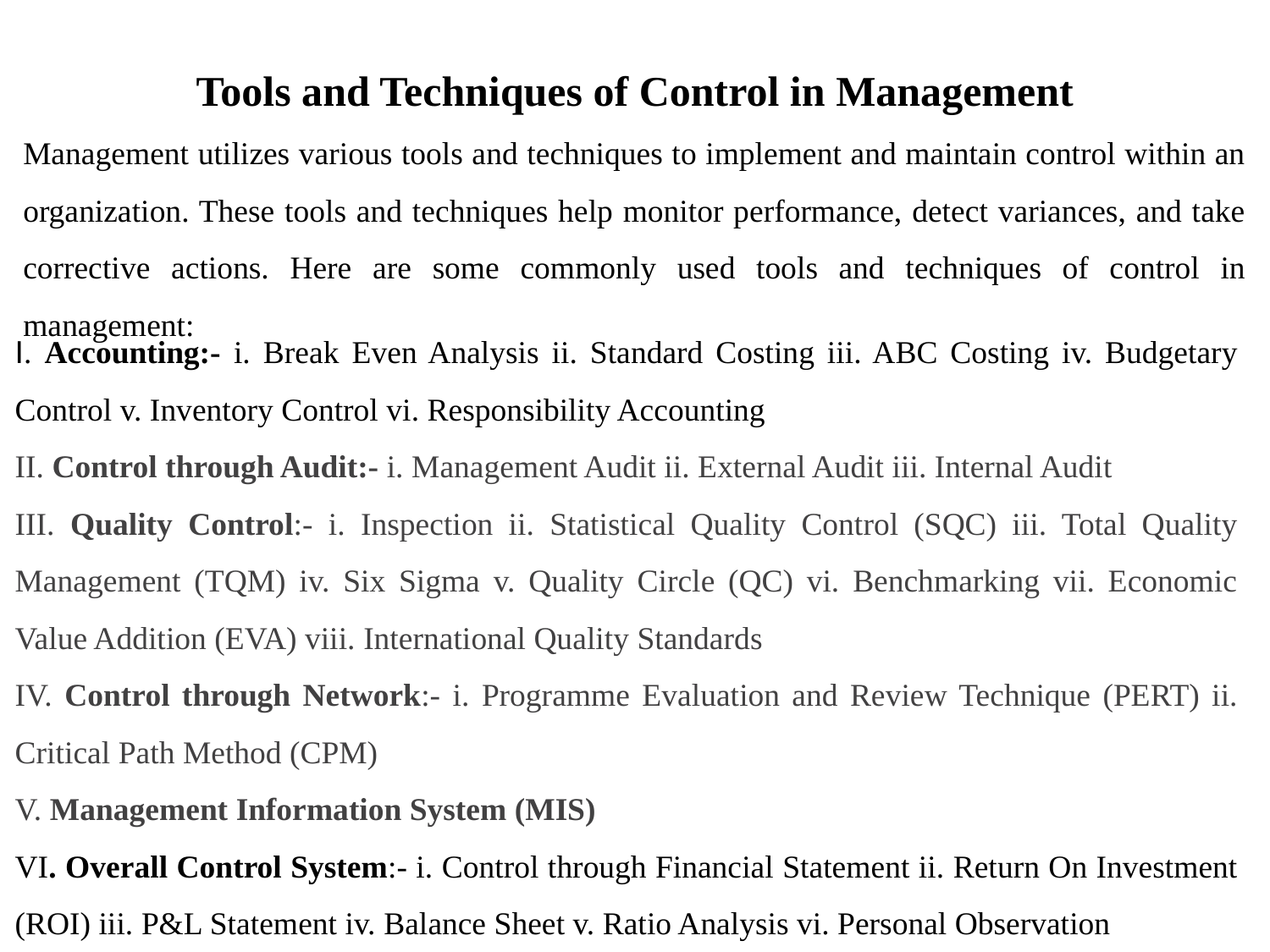

Tools and Techniques of Control in Management
Management utilizes various tools and techniques to implement and maintain control within an organization. These tools and techniques help monitor performance, detect variances, and take corrective actions. Here are some commonly used tools and techniques of control in management:

I. Accounting:- i. Break Even Analysis ii. Standard Costing iii. ABC Costing iv. Budgetary Control v. Inventory Control vi. Responsibility Accounting
II. Control through Audit:- i. Management Audit ii. External Audit iii. Internal Audit
III. Quality Control:- i. Inspection ii. Statistical Quality Control (SQC) iii. Total Quality Management (TQM) iv. Six Sigma v. Quality Circle (QC) vi. Benchmarking vii. Economic Value Addition (EVA) viii. International Quality Standards
IV. Control through Network:- i. Programme Evaluation and Review Technique (PERT) ii. Critical Path Method (CPM)
V. Management Information System (MIS)
VI. Overall Control System:- i. Control through Financial Statement ii. Return On Investment (ROI) iii. P&L Statement iv. Balance Sheet v. Ratio Analysis vi. Personal Observation